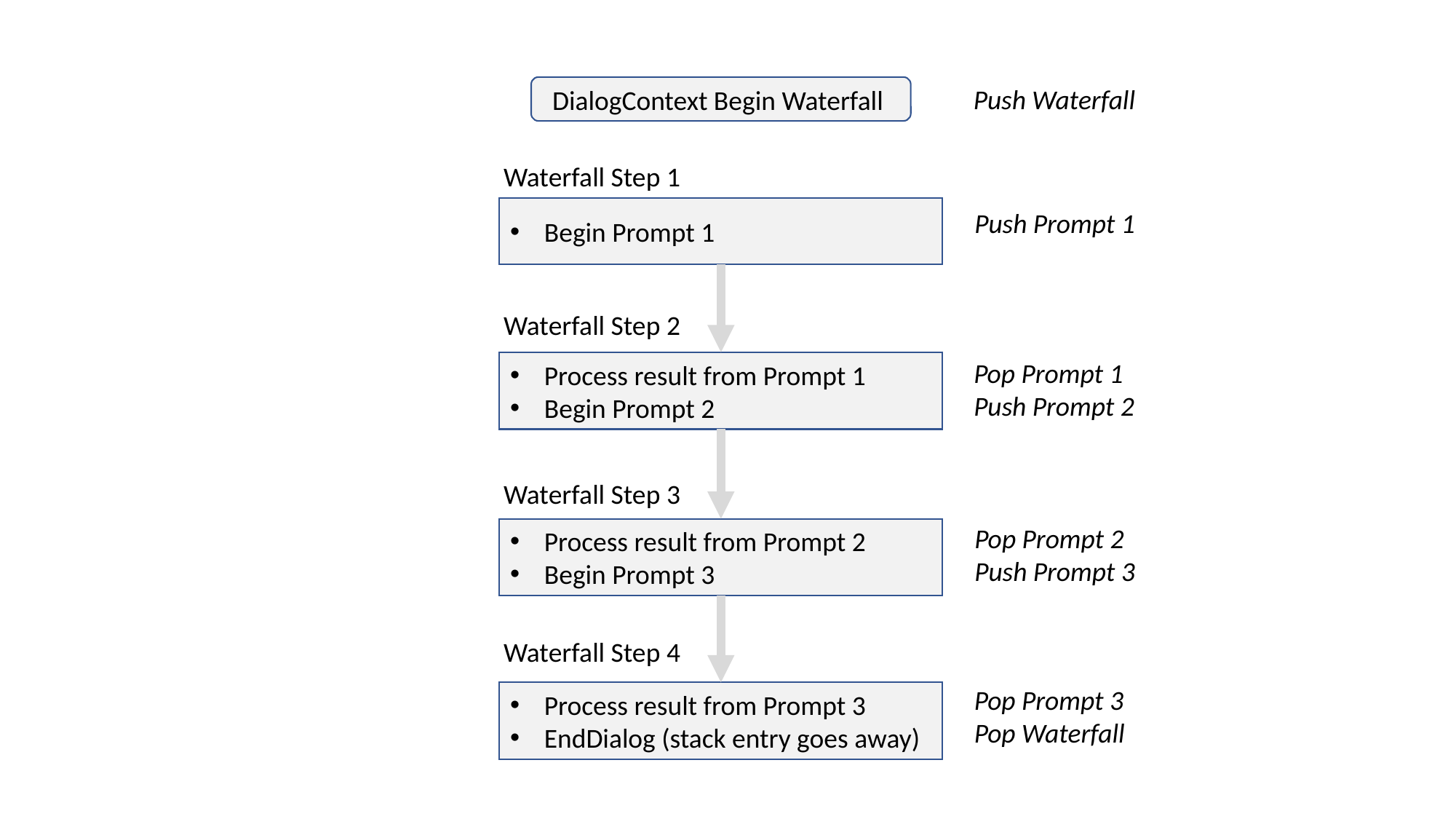

DialogContext Begin Waterfall
Push Waterfall
Waterfall Step 1
Begin Prompt 1
Push Prompt 1
Waterfall Step 2
Pop Prompt 1
Push Prompt 2
Process result from Prompt 1
Begin Prompt 2
Waterfall Step 3
Pop Prompt 2
Push Prompt 3
Process result from Prompt 2
Begin Prompt 3
Waterfall Step 4
Pop Prompt 3
Pop Waterfall
Process result from Prompt 3
EndDialog (stack entry goes away)